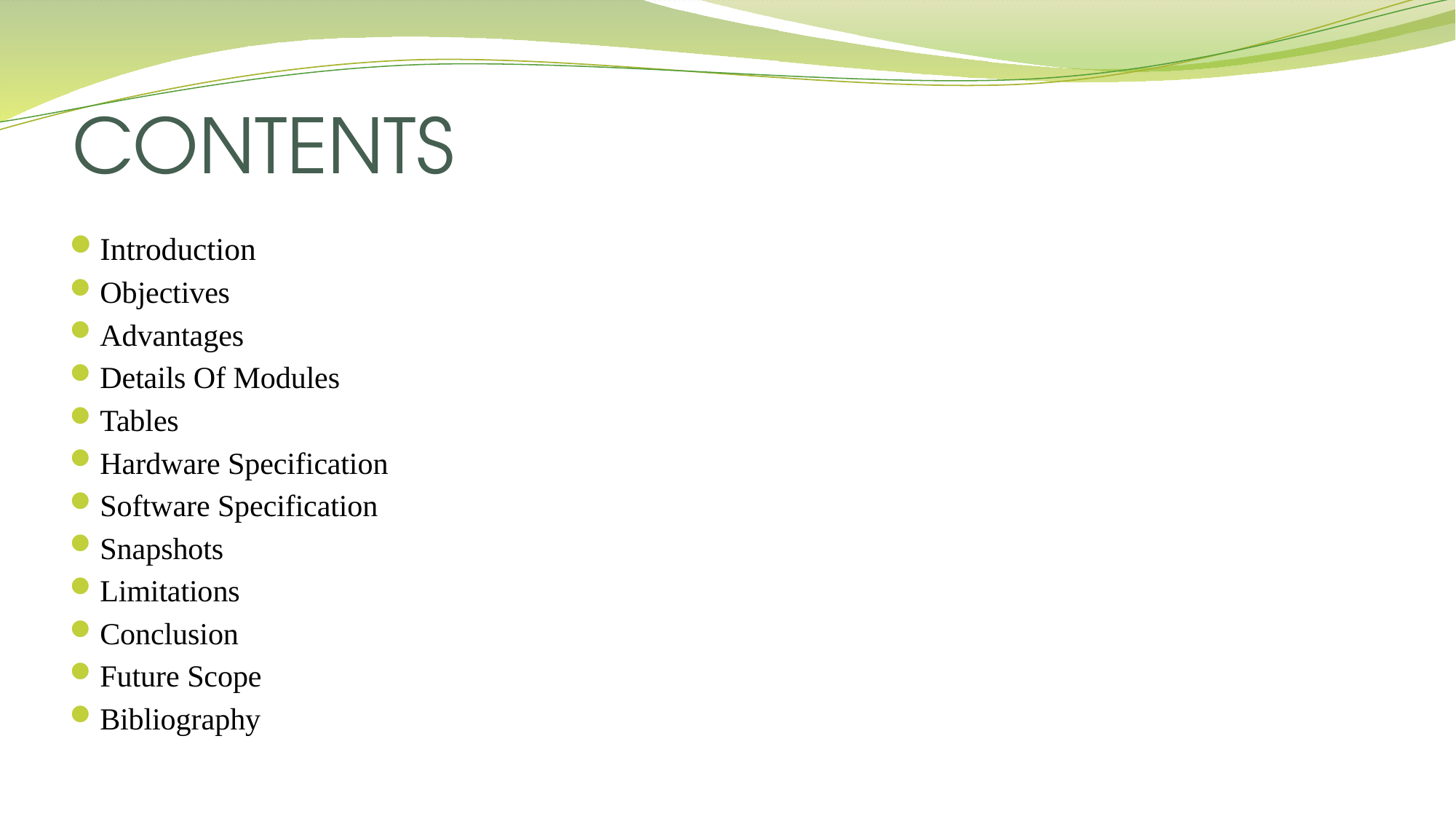

# CONTENTS
Introduction
Objectives
Advantages
Details Of Modules
Tables
Hardware Specification
Software Specification
Snapshots
Limitations
Conclusion
Future Scope
Bibliography